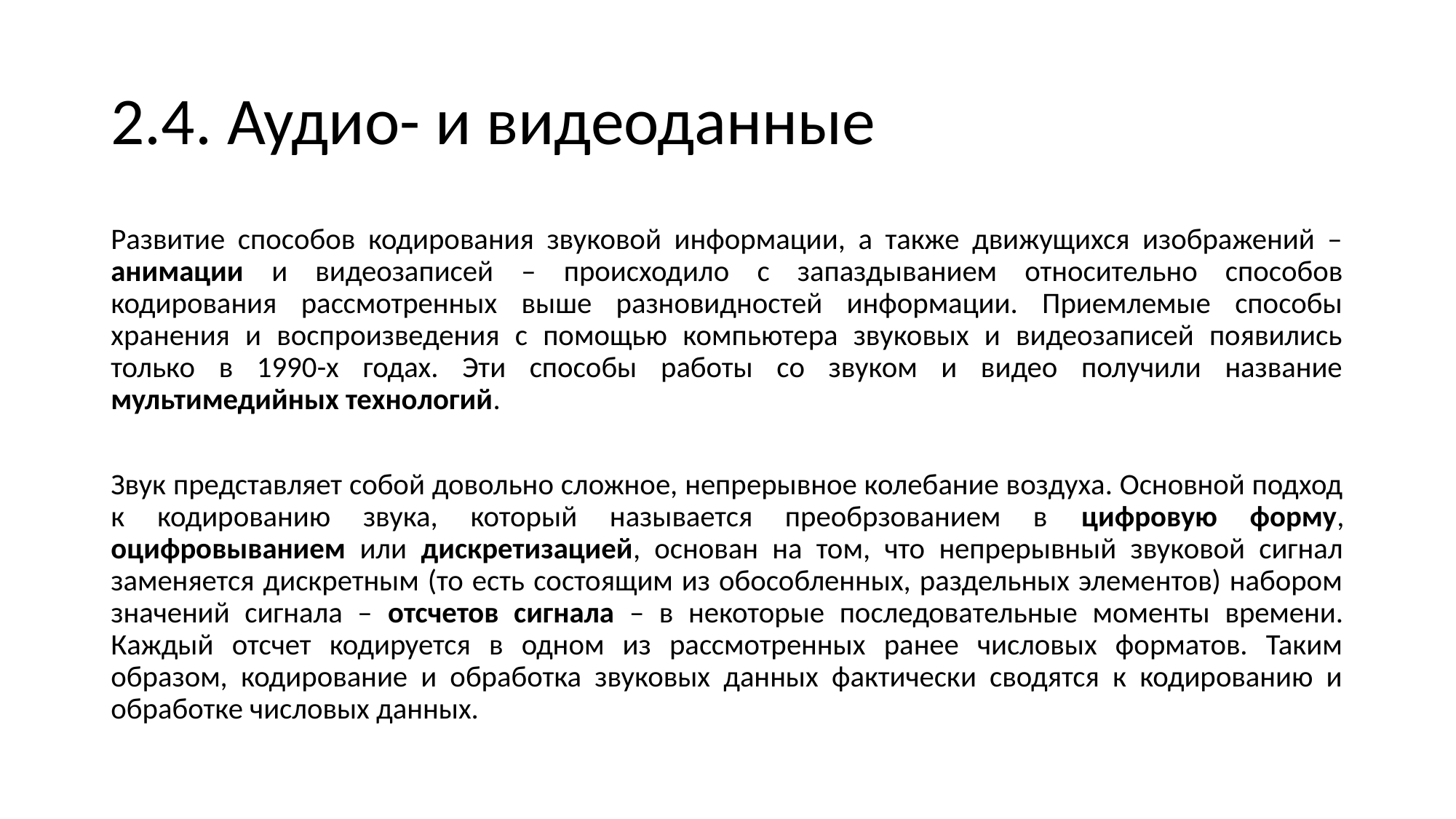

# 2.4. Аудио- и видеоданные
Развитие способов кодирования звуковой информации, а также движущихся изображений – анимации и видеозаписей – происходило с запаздыванием относительно способов кодирования рассмотренных выше разновидностей информации. Приемлемые способы хранения и воспроизведения с помощью компьютера звуковых и видеозаписей появились только в 1990-х годах. Эти способы работы со звуком и видео получили название мультимедийных технологий.

Звук представляет собой довольно сложное, непрерывное колебание воздуха. Основной подход к кодированию звука, который называется преобрзованием в цифровую форму, оцифровыванием или дискретизацией, основан на том, что непрерывный звуковой сигнал заменяется дискретным (то есть состоящим из обособленных, раздельных элементов) набором значений сигнала – отсчетов сигнала – в некоторые последовательные моменты времени. Каждый отсчет кодируется в одном из рассмотренных ранее числовых форматов. Таким образом, кодирование и обработка звуковых данных фактически сводятся к кодированию и обработке числовых данных.